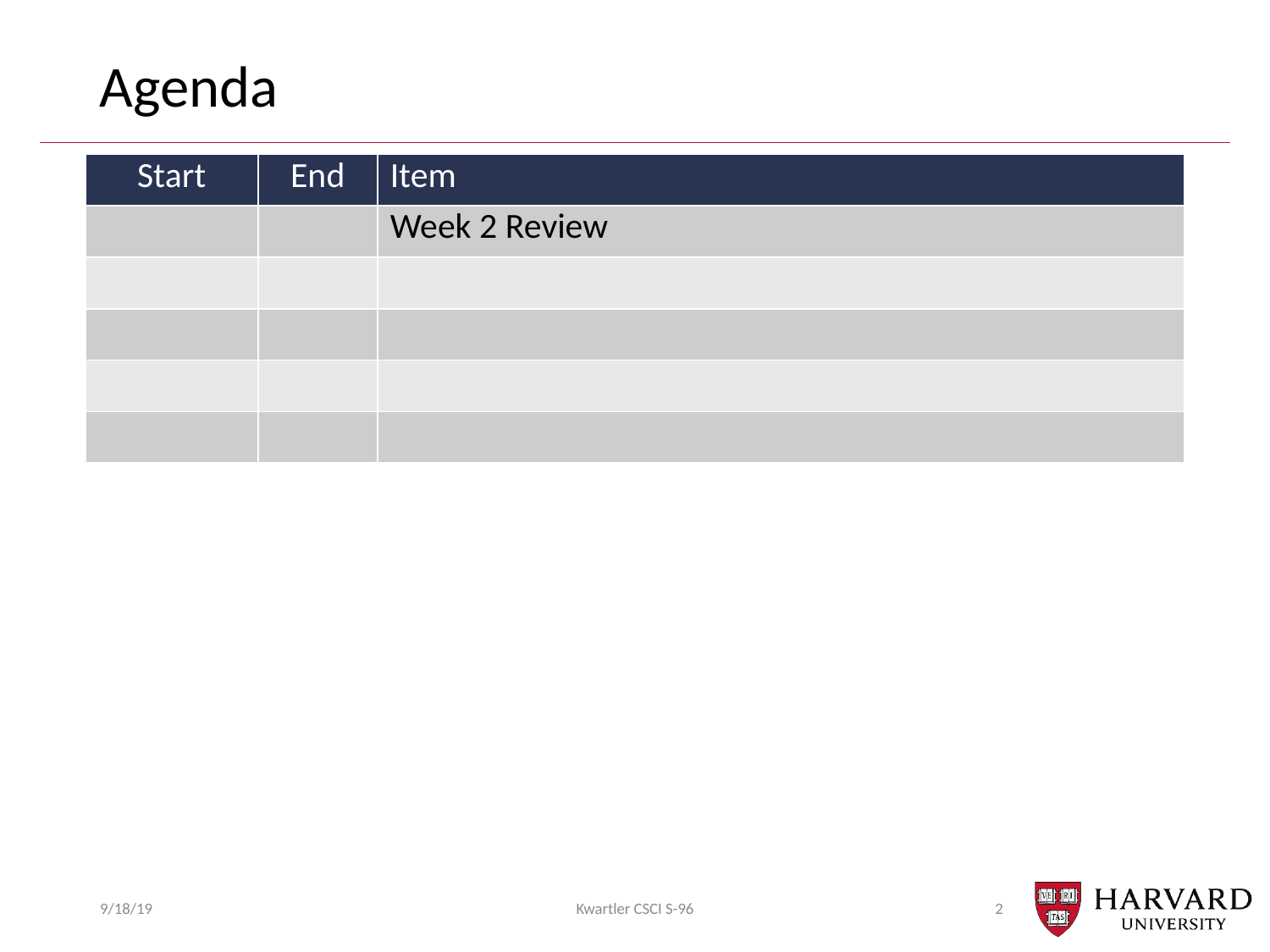

# Agenda
| Start | End | Item |
| --- | --- | --- |
|  |  | Week 2 Review |
|  |  |  |
|  |  |  |
|  |  |  |
|  |  |  |
9/18/19
Kwartler CSCI S-96
2